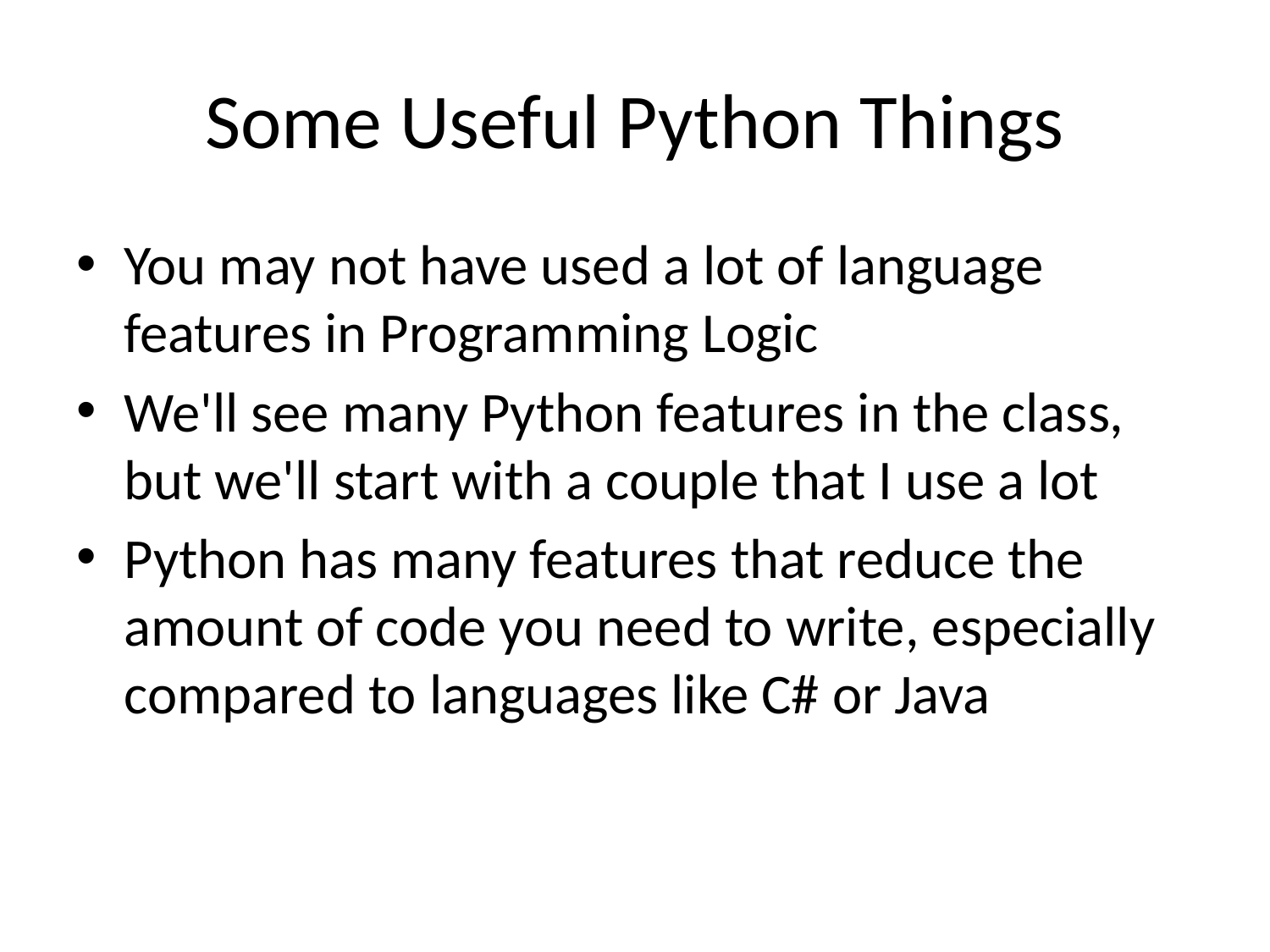

# Some Useful Python Things
You may not have used a lot of language features in Programming Logic
We'll see many Python features in the class, but we'll start with a couple that I use a lot
Python has many features that reduce the amount of code you need to write, especially compared to languages like C# or Java